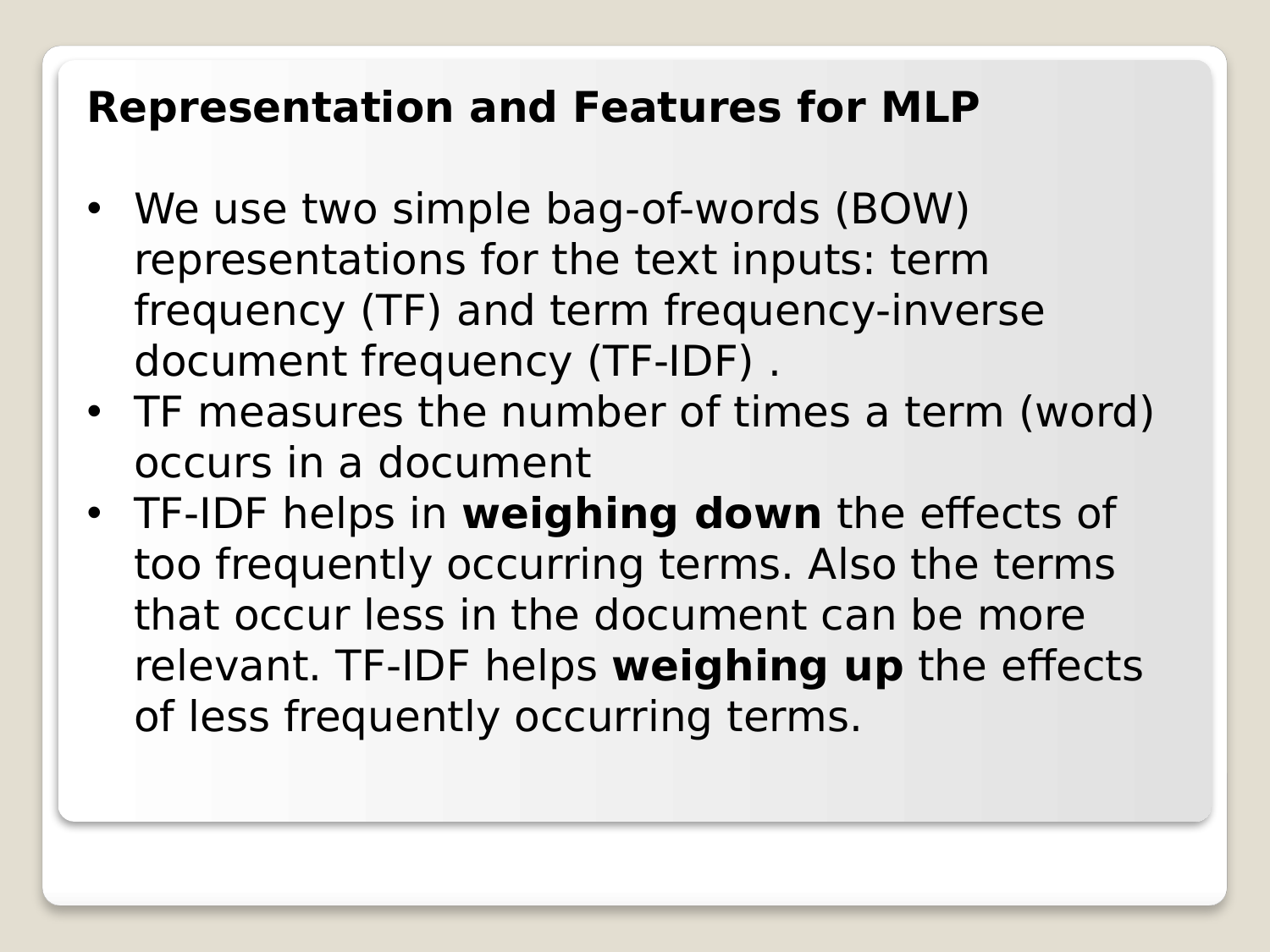

Representation and Features for MLP

We use two simple bag-of-words (BOW) representations for the text inputs: term frequency (TF) and term frequency-inverse document frequency (TF-IDF) .
TF measures the number of times a term (word) occurs in a document
TF-IDF helps in weighing down the effects of too frequently occurring terms. Also the terms that occur less in the document can be more relevant. TF-IDF helps weighing up the effects of less frequently occurring terms.